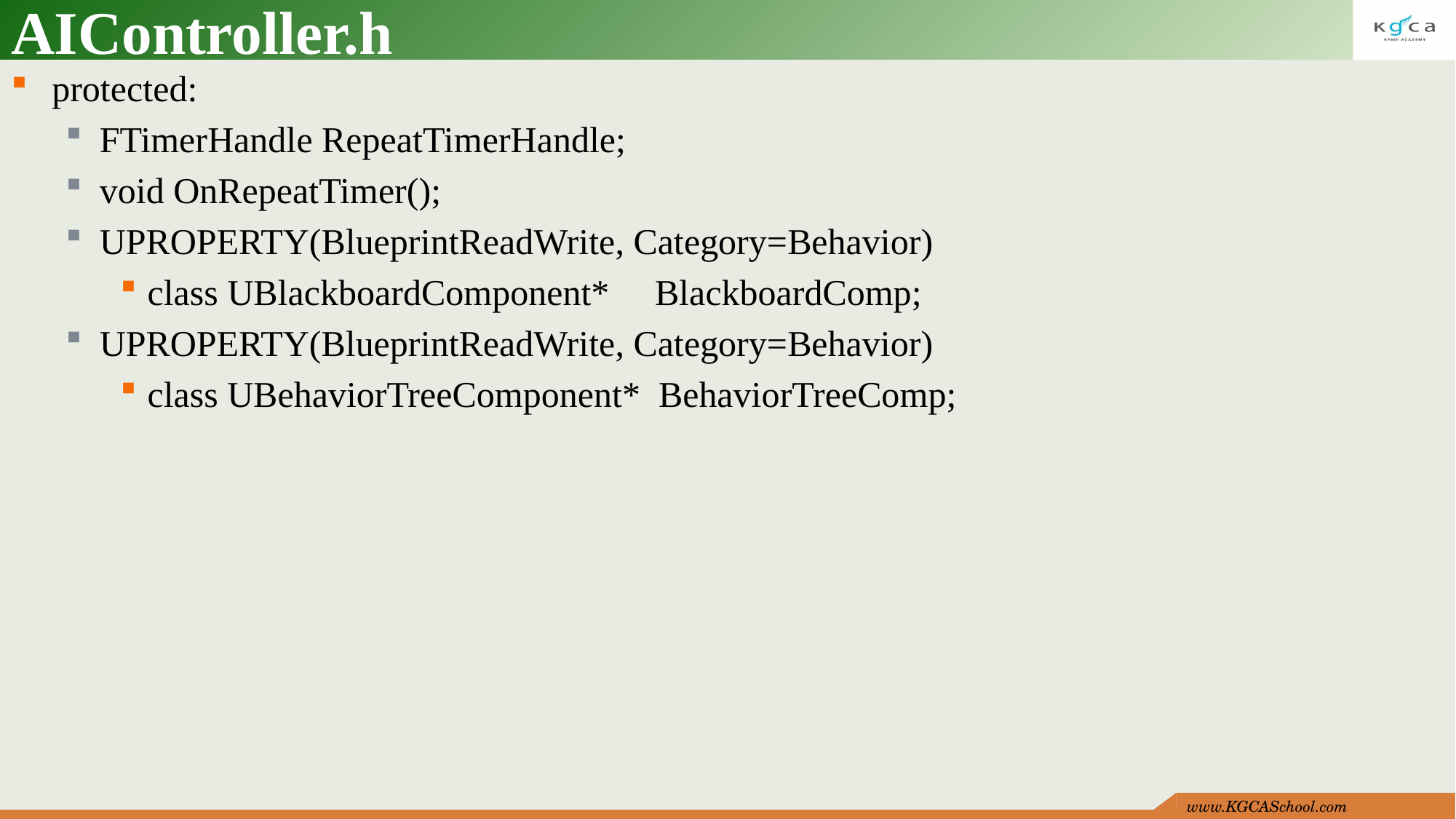

# AIController.h
protected:
FTimerHandle RepeatTimerHandle;
void OnRepeatTimer();
UPROPERTY(BlueprintReadWrite, Category=Behavior)
class UBlackboardComponent*     BlackboardComp;
UPROPERTY(BlueprintReadWrite, Category=Behavior)
class UBehaviorTreeComponent*  BehaviorTreeComp;